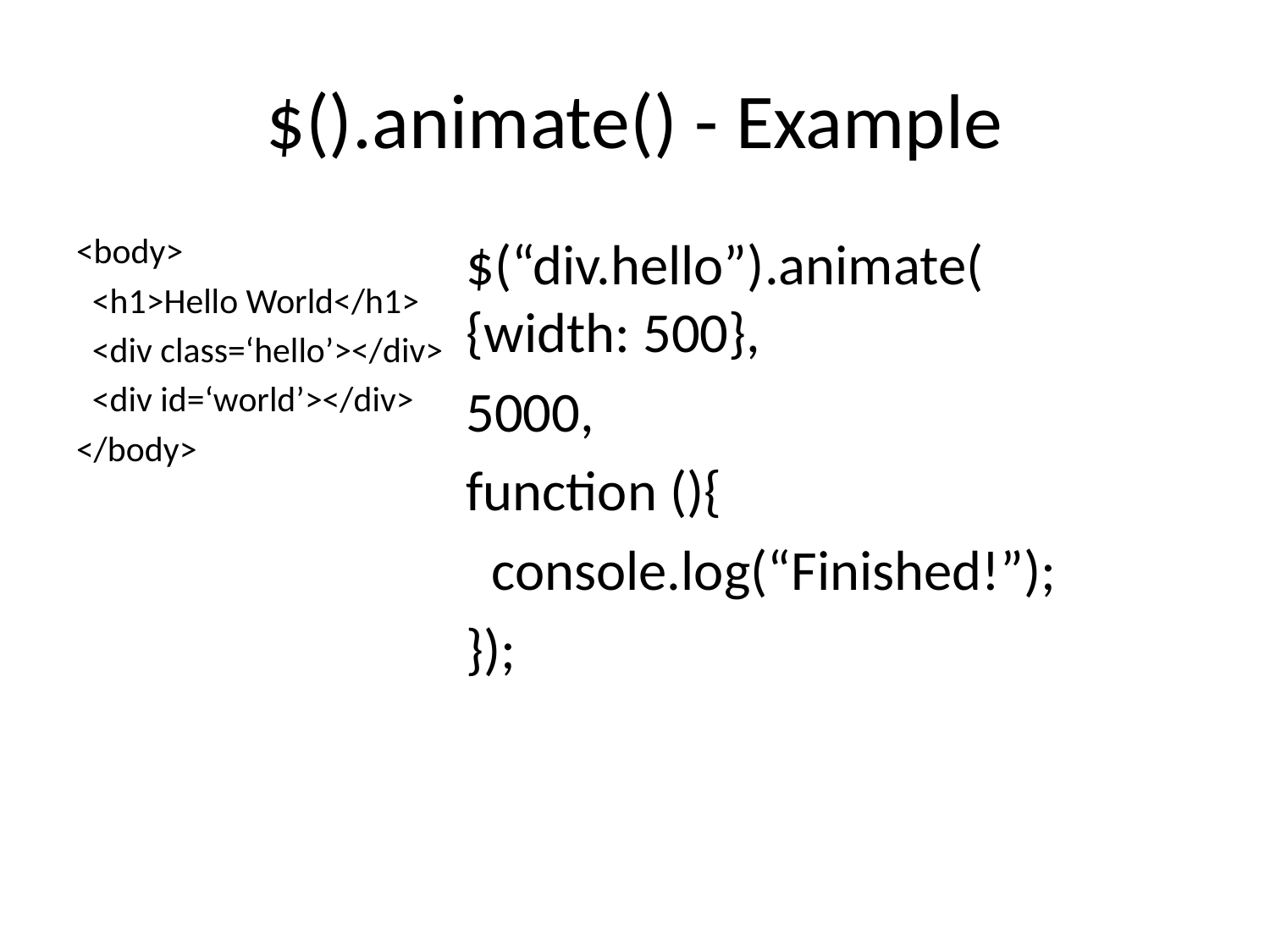

# $().animate() - Example
<body>
  <h1>Hello World</h1>
  <div class=‘hello’></div>
  <div id=‘world’></div>
</body>
$(“div.hello”).animate(
{width: 500},
5000,
function (){
  console.log(“Finished!”);
});